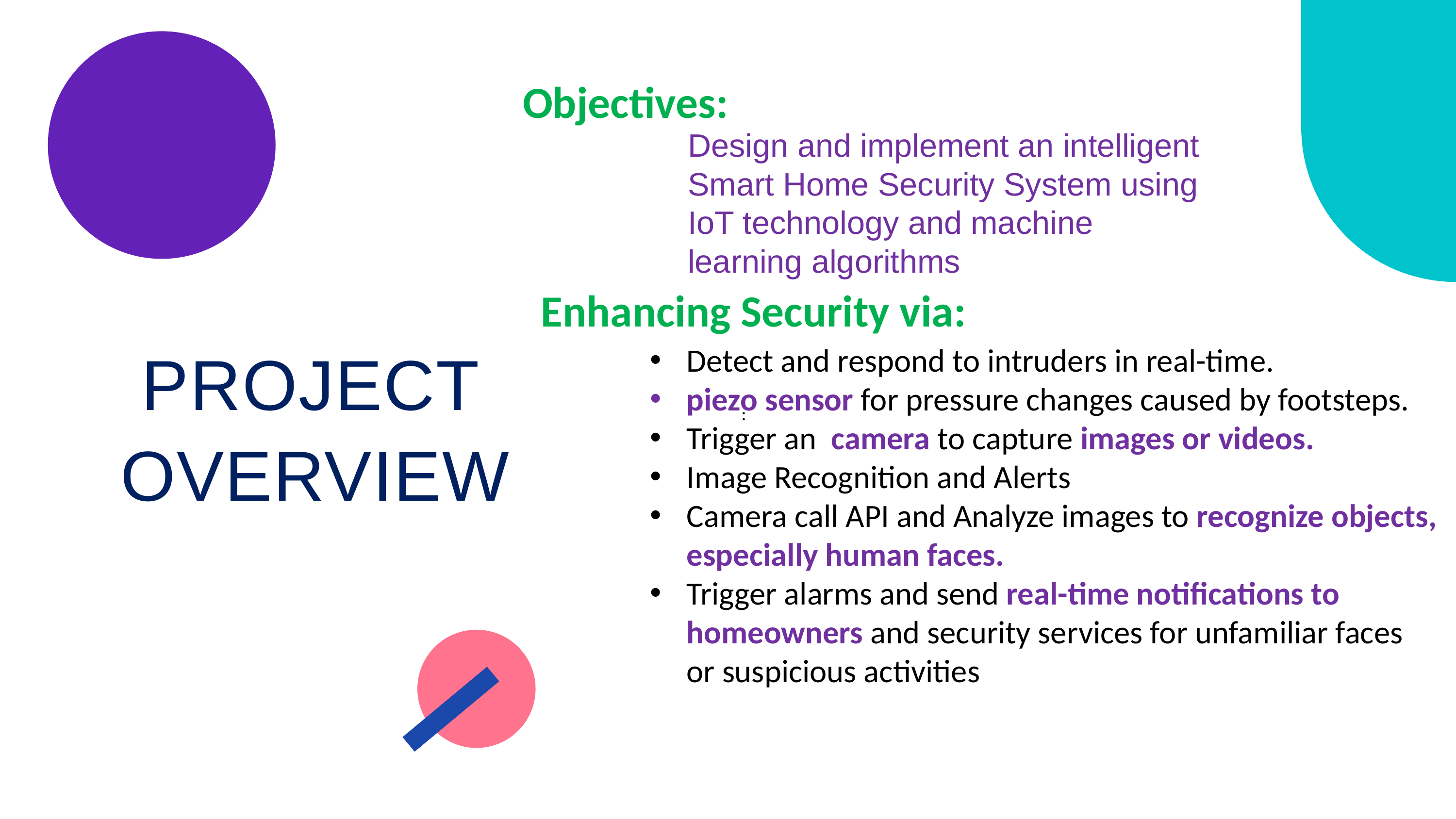

# Objectives:
Design and implement an intelligent Smart Home Security System using IoT technology and machine learning algorithms
 Enhancing Security via:

PROJECT OVERVIEW
Detect and respond to intruders in real-time.
piezo sensor for pressure changes caused by footsteps.
Trigger an  camera to capture images or videos.
Image Recognition and Alerts
Camera call API and Analyze images to recognize objects, especially human faces.
Trigger alarms and send real-time notifications to homeowners and security services for unfamiliar faces or suspicious activities
: